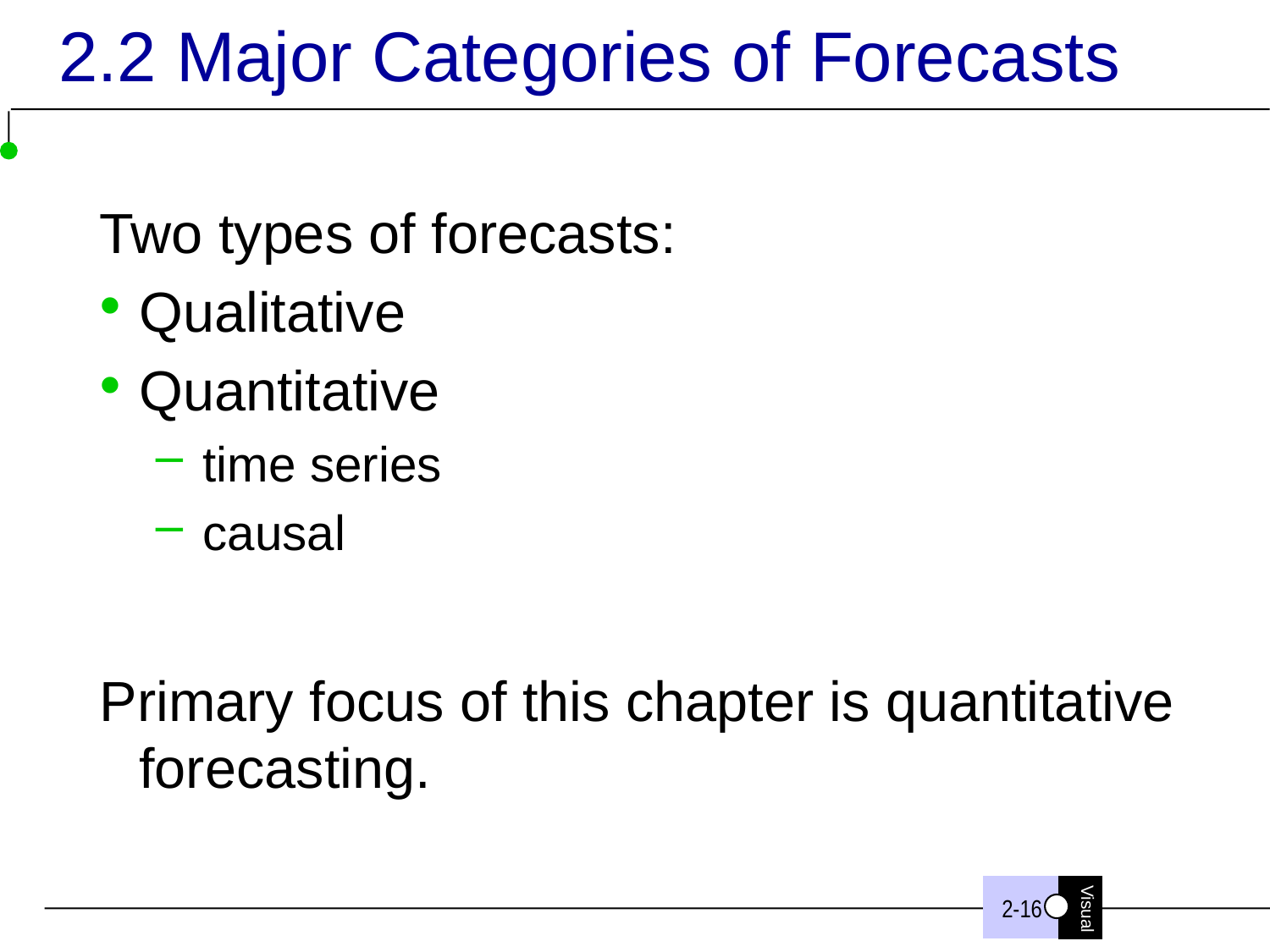

# 2.2 Major Categories of Forecasts
Two types of forecasts:
Qualitative
Quantitative
time series
causal

Primary focus of this chapter is quantitative forecasting.
2-16